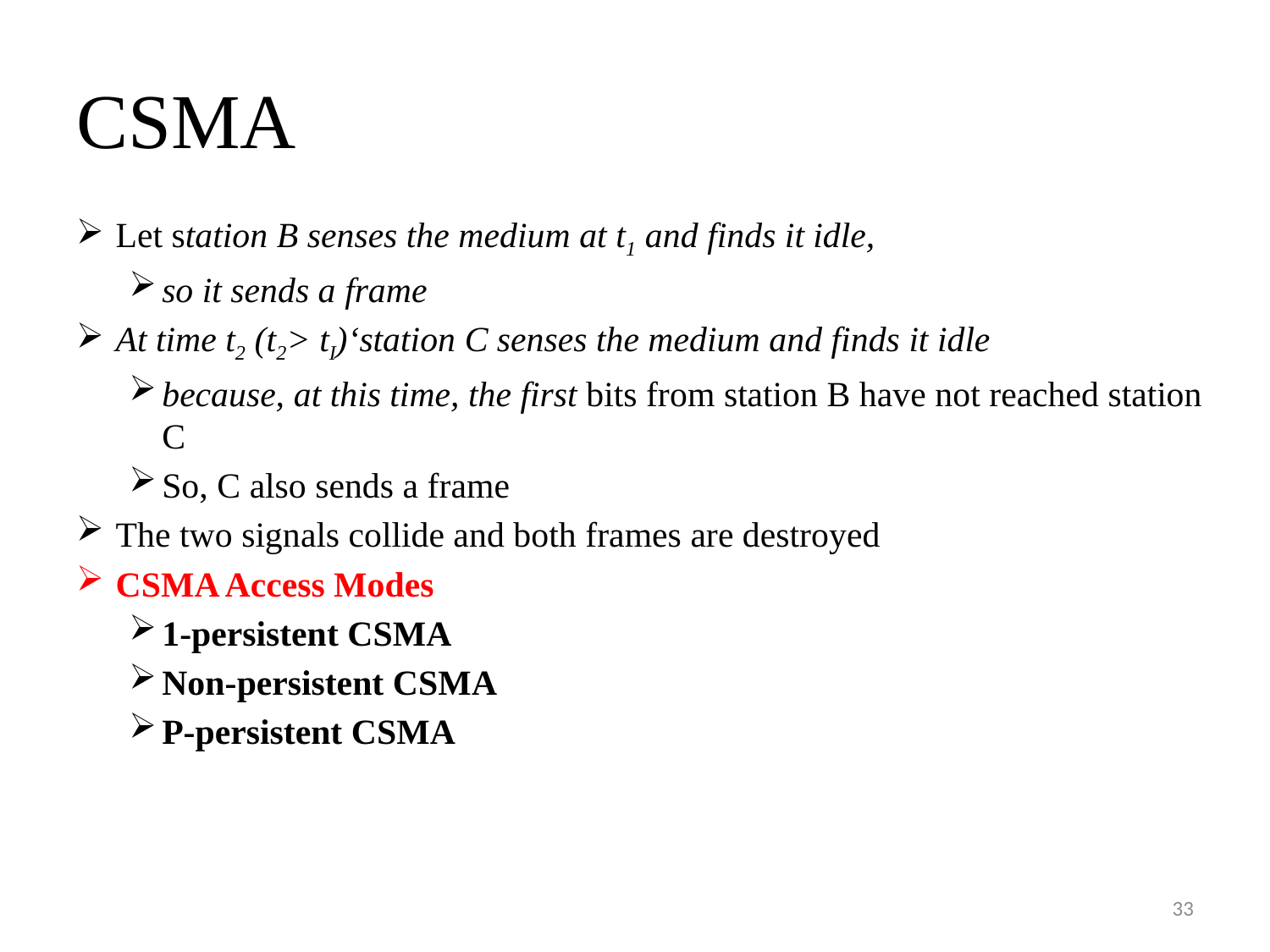

# CSMA
Let station B senses the medium at t1 and finds it idle,
so it sends a frame
At time t2 (t2> tI)‘station C senses the medium and finds it idle
because, at this time, the first bits from station B have not reached station C
So, C also sends a frame
The two signals collide and both frames are destroyed
CSMA Access Modes
1-persistent CSMA
Non-persistent CSMA
P-persistent CSMA

33